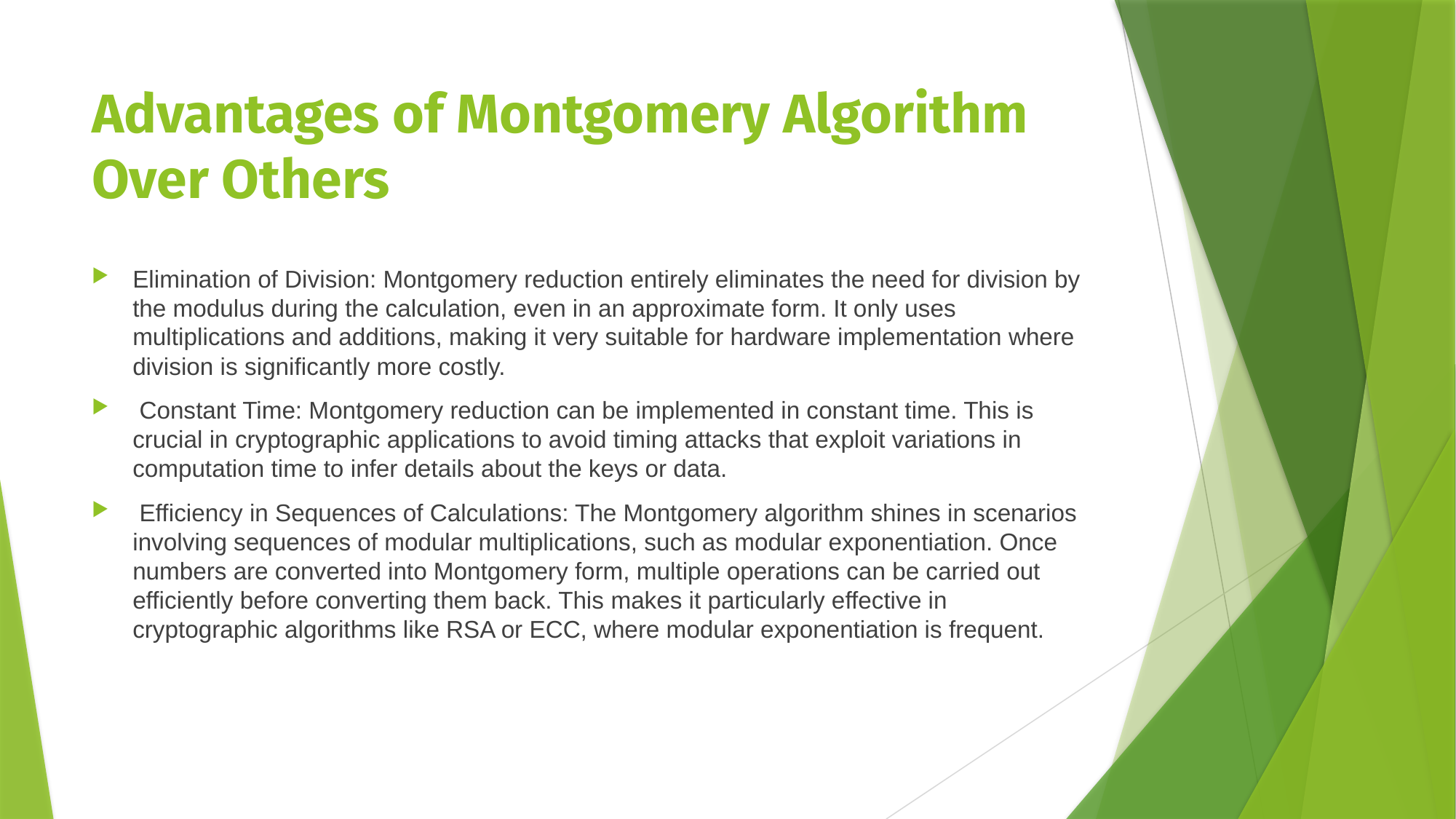

# Advantages of Montgomery Algorithm Over Others
Elimination of Division: Montgomery reduction entirely eliminates the need for division by the modulus during the calculation, even in an approximate form. It only uses multiplications and additions, making it very suitable for hardware implementation where division is significantly more costly.
 Constant Time: Montgomery reduction can be implemented in constant time. This is crucial in cryptographic applications to avoid timing attacks that exploit variations in computation time to infer details about the keys or data.
 Efficiency in Sequences of Calculations: The Montgomery algorithm shines in scenarios involving sequences of modular multiplications, such as modular exponentiation. Once numbers are converted into Montgomery form, multiple operations can be carried out efficiently before converting them back. This makes it particularly effective in cryptographic algorithms like RSA or ECC, where modular exponentiation is frequent.